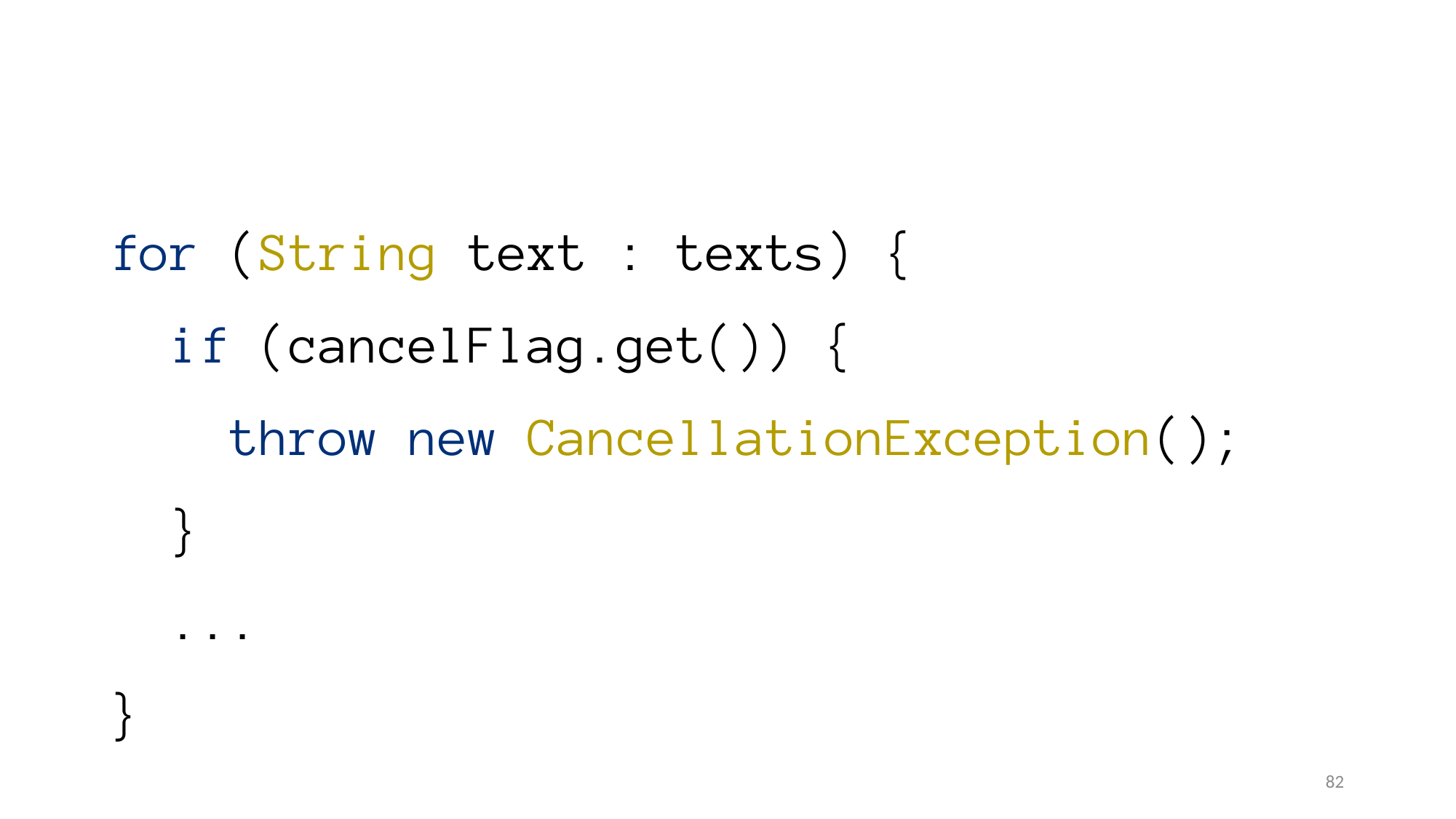

for (String text : texts) {
  if (cancelFlag.get()) {
    throw new CancellationException();
  }
  ...
}
82